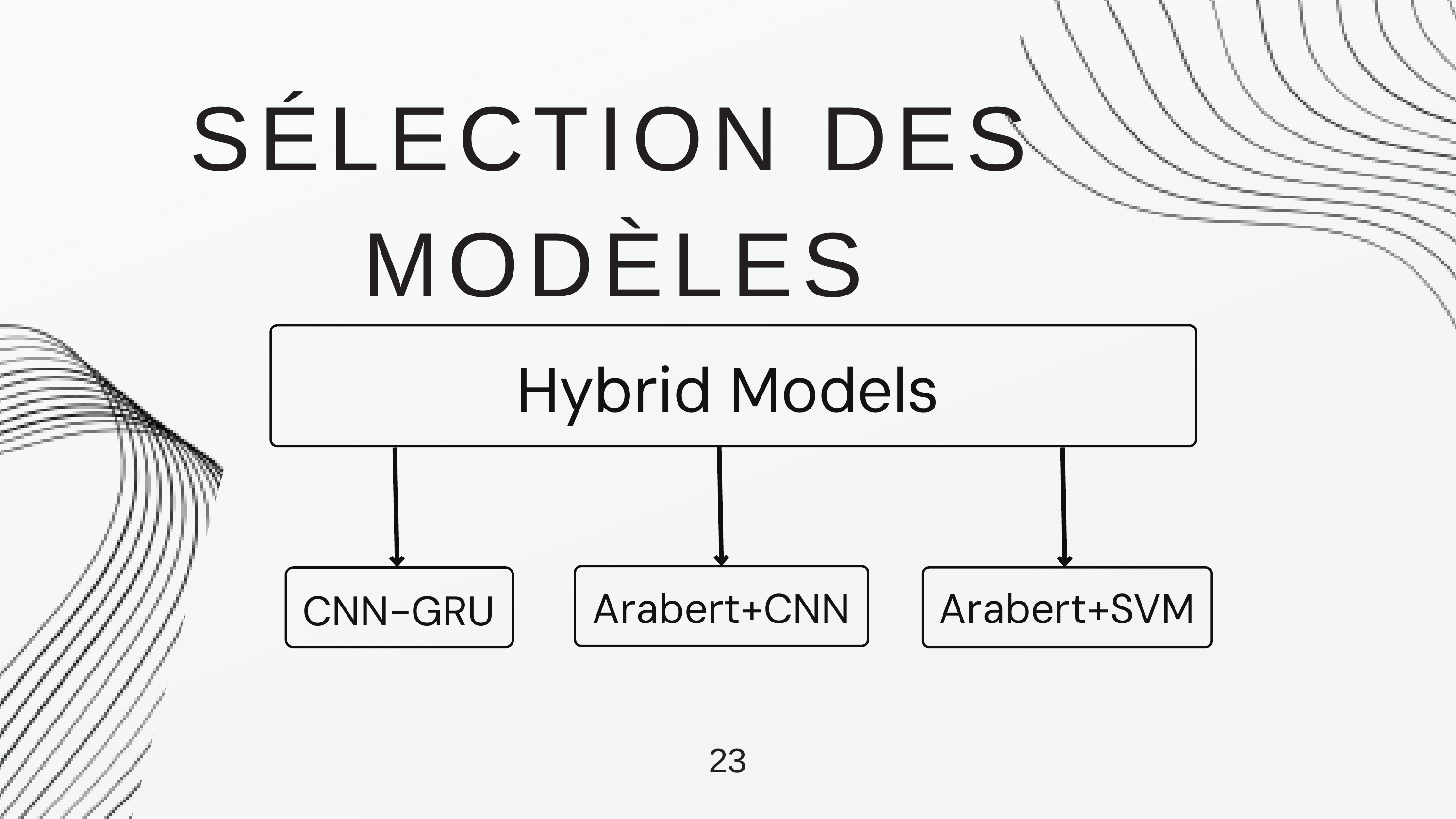

SÉLECTION DES MODÈLES

Hybrid Models

Arabert+CNN
Arabert+SVM
CNN-GRU
23